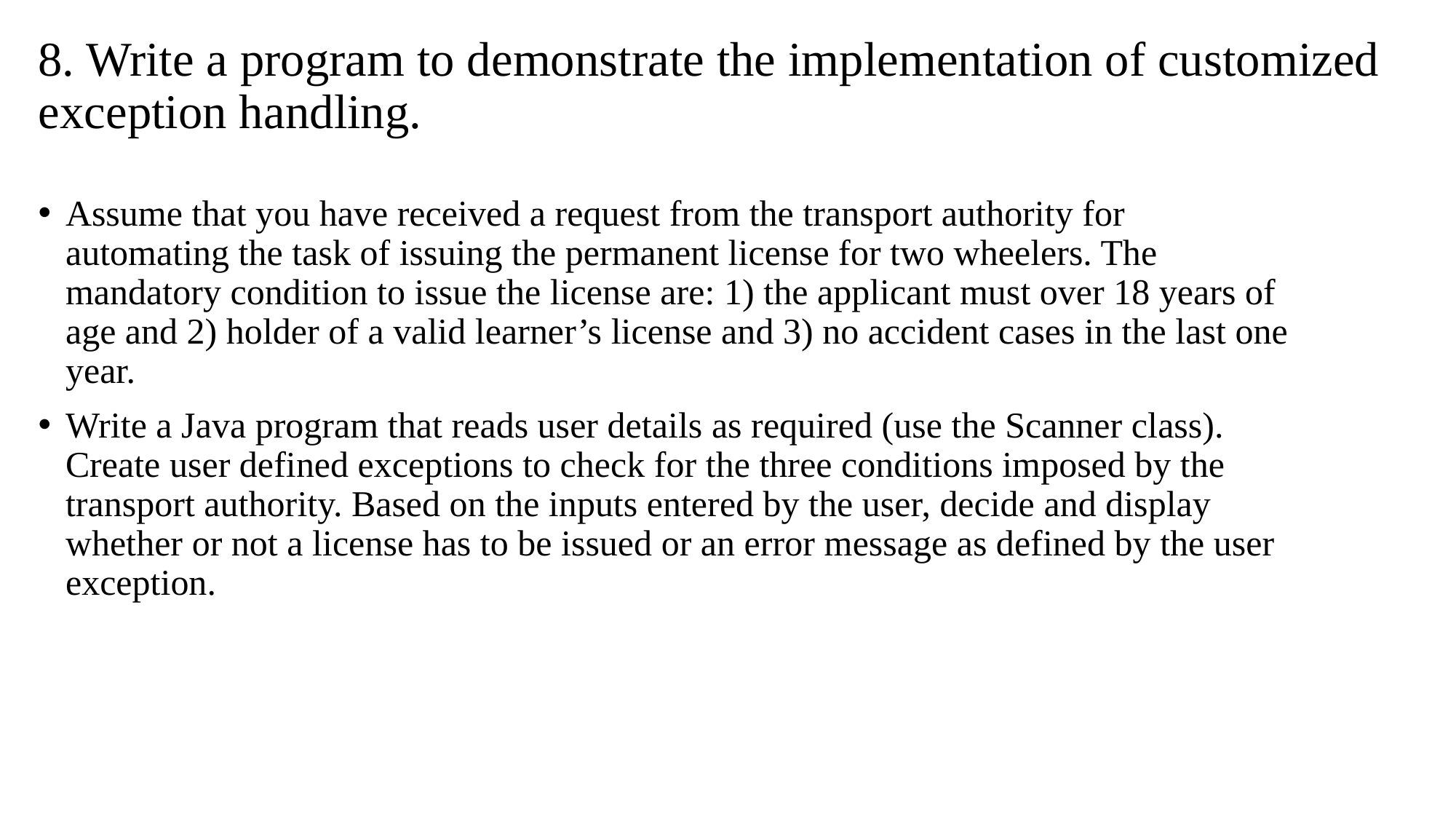

# 8. Write a program to demonstrate the implementation of customized exception handling.
Assume that you have received a request from the transport authority for automating the task of issuing the permanent license for two wheelers. The mandatory condition to issue the license are: 1) the applicant must over 18 years of age and 2) holder of a valid learner’s license and 3) no accident cases in the last one year.
Write a Java program that reads user details as required (use the Scanner class). Create user defined exceptions to check for the three conditions imposed by the transport authority. Based on the inputs entered by the user, decide and display whether or not a license has to be issued or an error message as defined by the user exception.